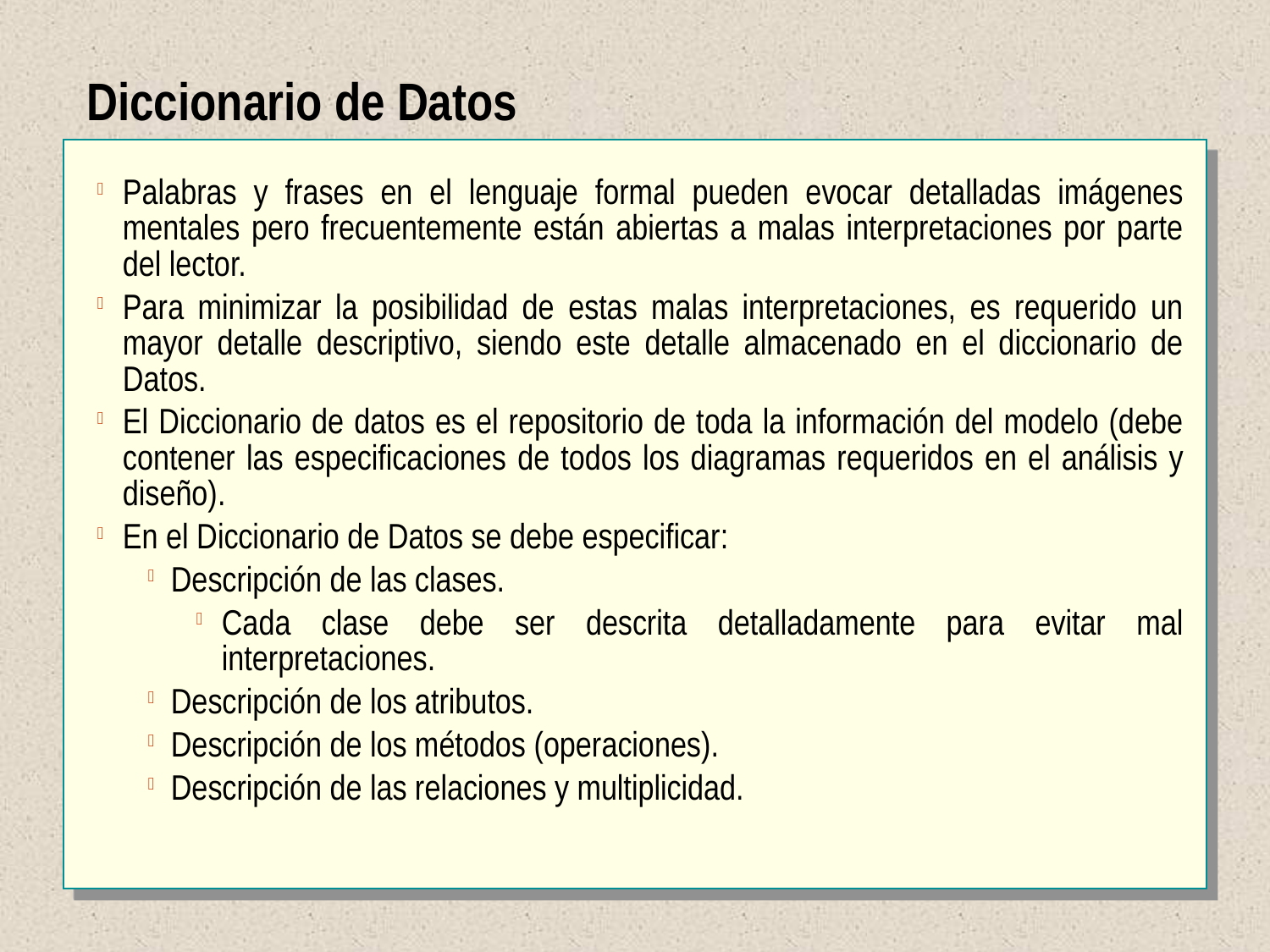

Diccionario de Datos
Palabras y frases en el lenguaje formal pueden evocar detalladas imágenes mentales pero frecuentemente están abiertas a malas interpretaciones por parte del lector.
Para minimizar la posibilidad de estas malas interpretaciones, es requerido un mayor detalle descriptivo, siendo este detalle almacenado en el diccionario de Datos.
El Diccionario de datos es el repositorio de toda la información del modelo (debe contener las especificaciones de todos los diagramas requeridos en el análisis y diseño).
En el Diccionario de Datos se debe especificar:
Descripción de las clases.
Cada clase debe ser descrita detalladamente para evitar mal interpretaciones.
Descripción de los atributos.
Descripción de los métodos (operaciones).
Descripción de las relaciones y multiplicidad.